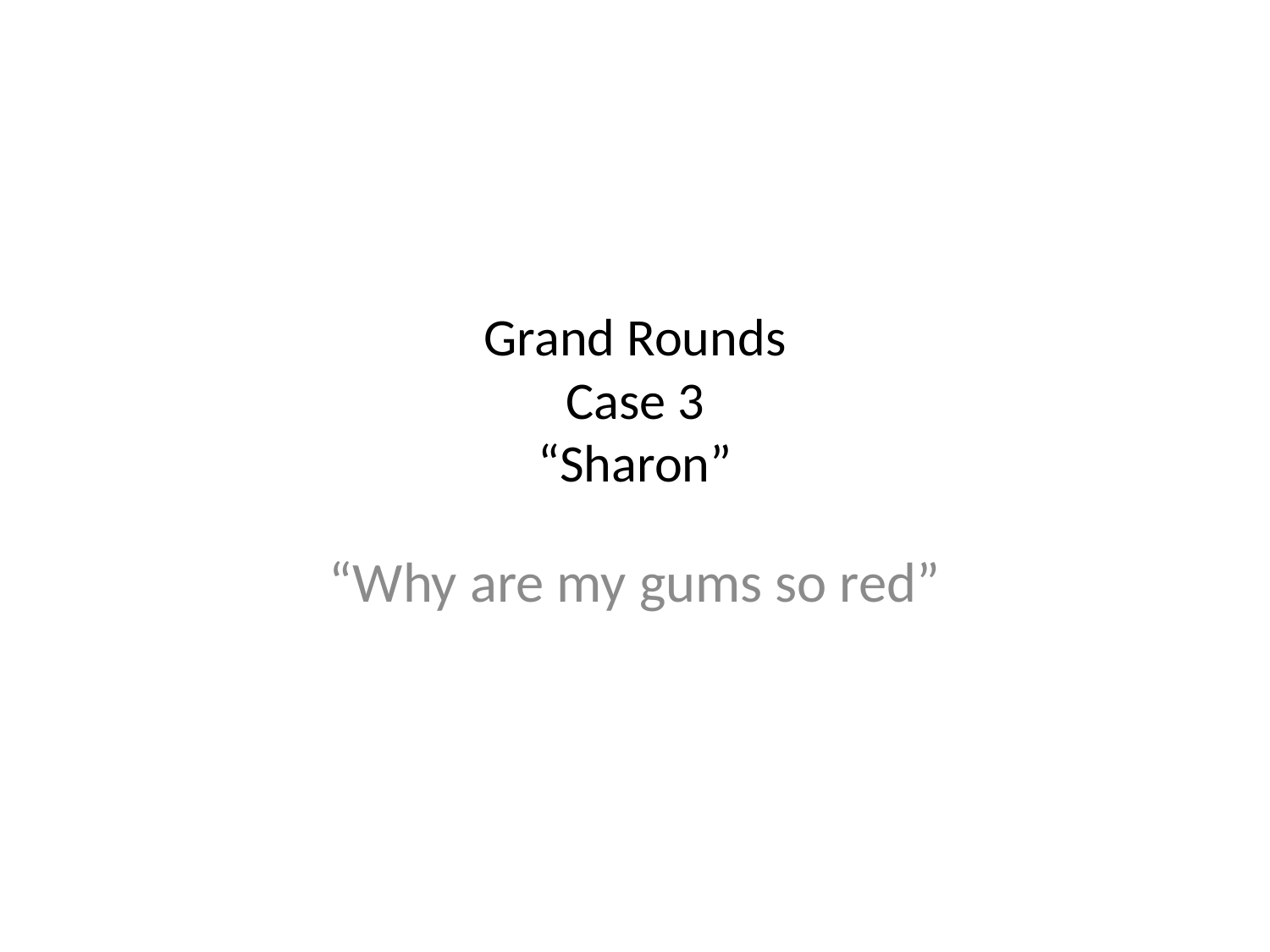

# Grand Rounds Case 3 “Sharon”
“Why are my gums so red”